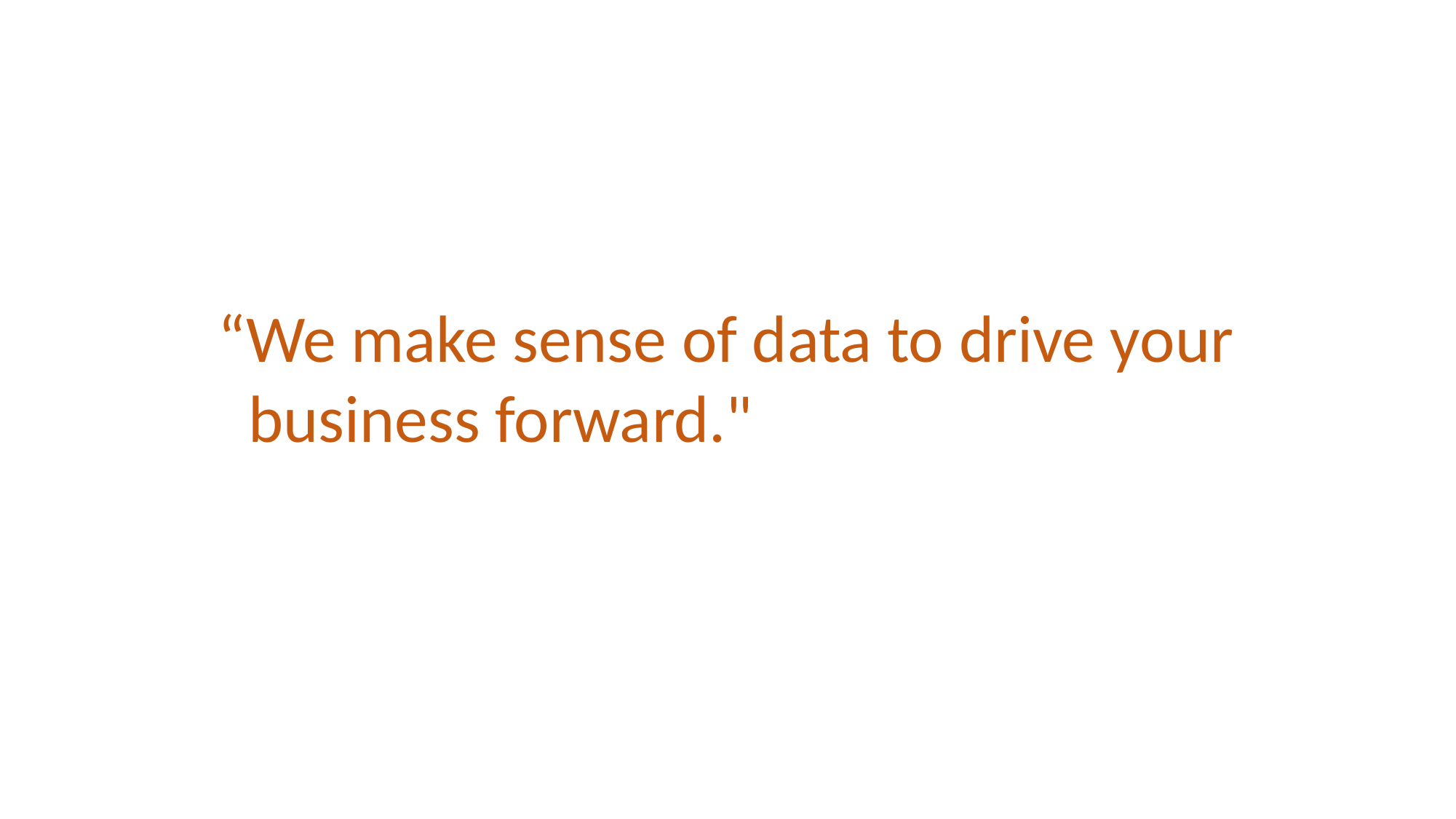

“We make sense of data to drive your      business forward."